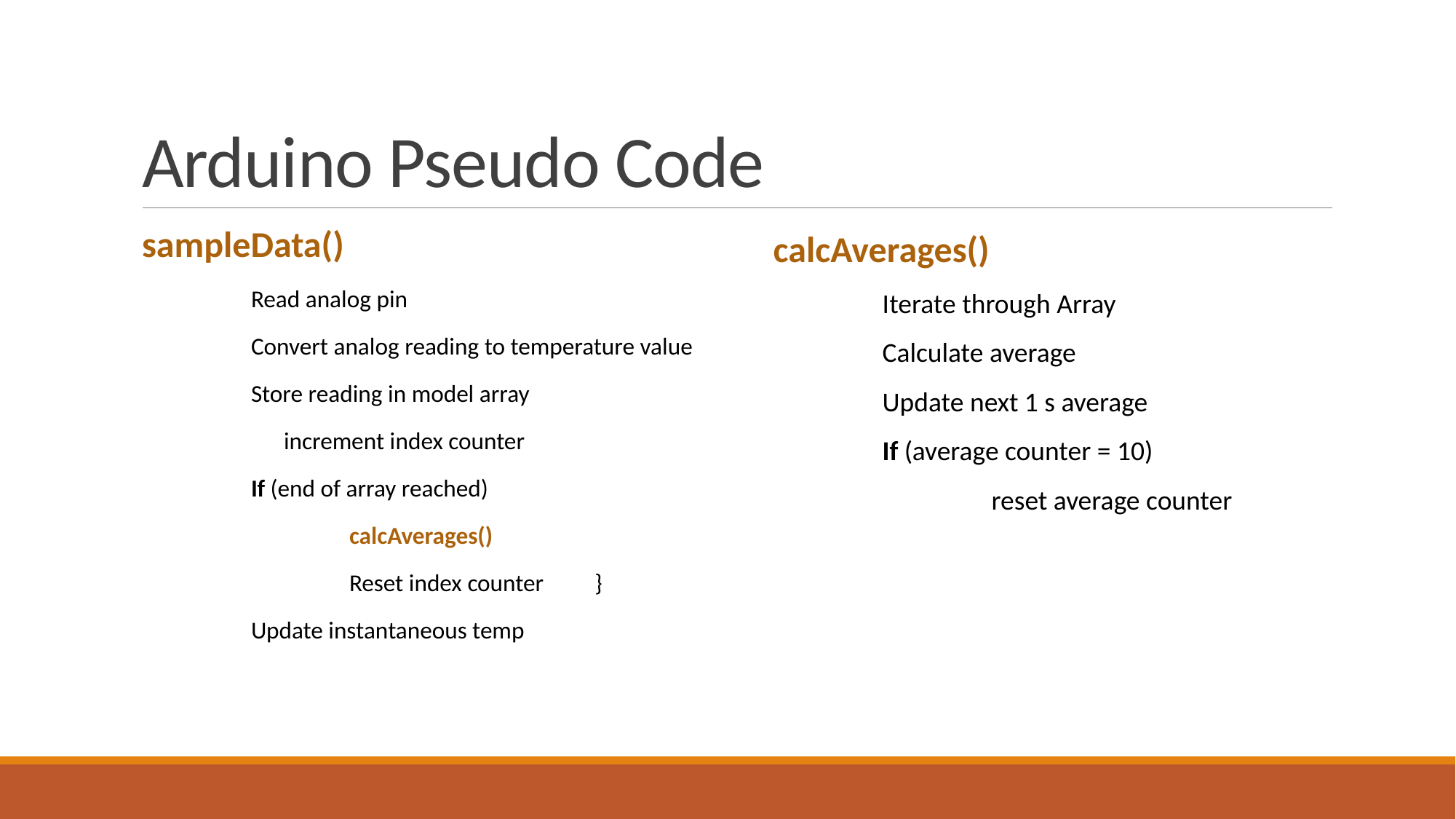

# Arduino Pseudo Code
sampleData()
	Read analog pin
	Convert analog reading to temperature value
	Store reading in model array
                          increment index counter
	If (end of array reached)
                                      calcAverages()
                                      Reset index counter	   }
	Update instantaneous temp

calcAverages()
	Iterate through Array
	Calculate average
	Update next 1 s average
	If (average counter = 10)
		reset average counter